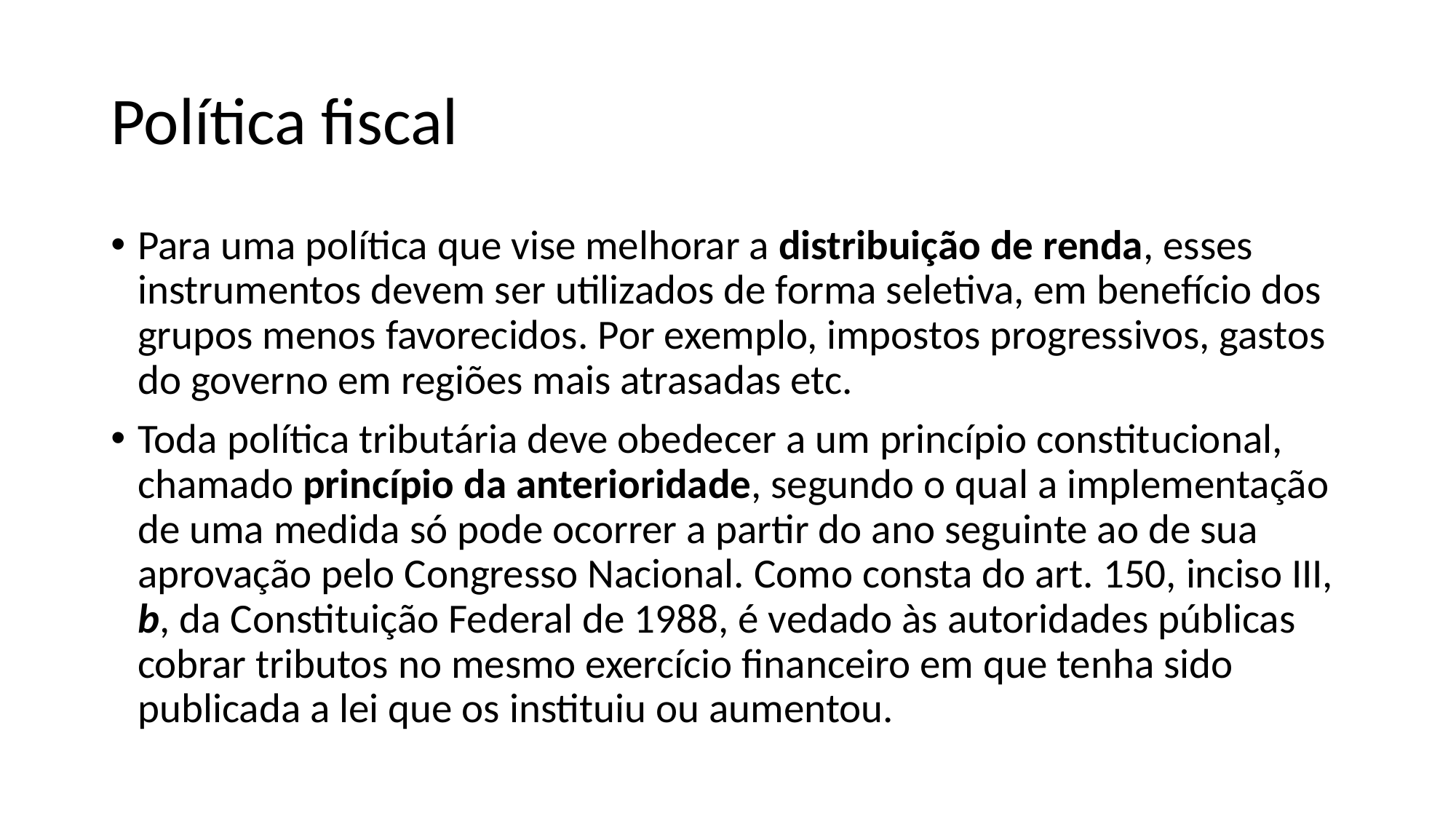

# Política fiscal
Para uma política que vise melhorar a distribuição de renda, esses instrumentos devem ser utilizados de forma seletiva, em benefício dos grupos menos favorecidos. Por exemplo, impostos progressivos, gastos do governo em regiões mais atrasadas etc.
Toda política tributária deve obedecer a um princípio constitucional, chamado princípio da anterioridade, segundo o qual a implementação de uma medida só pode ocorrer a partir do ano seguinte ao de sua aprovação pelo Congresso Nacional. Como consta do art. 150, inciso III, b, da Constituição Federal de 1988, é vedado às autoridades públicas cobrar tributos no mesmo exercício financeiro em que tenha sido publicada a lei que os instituiu ou aumentou.